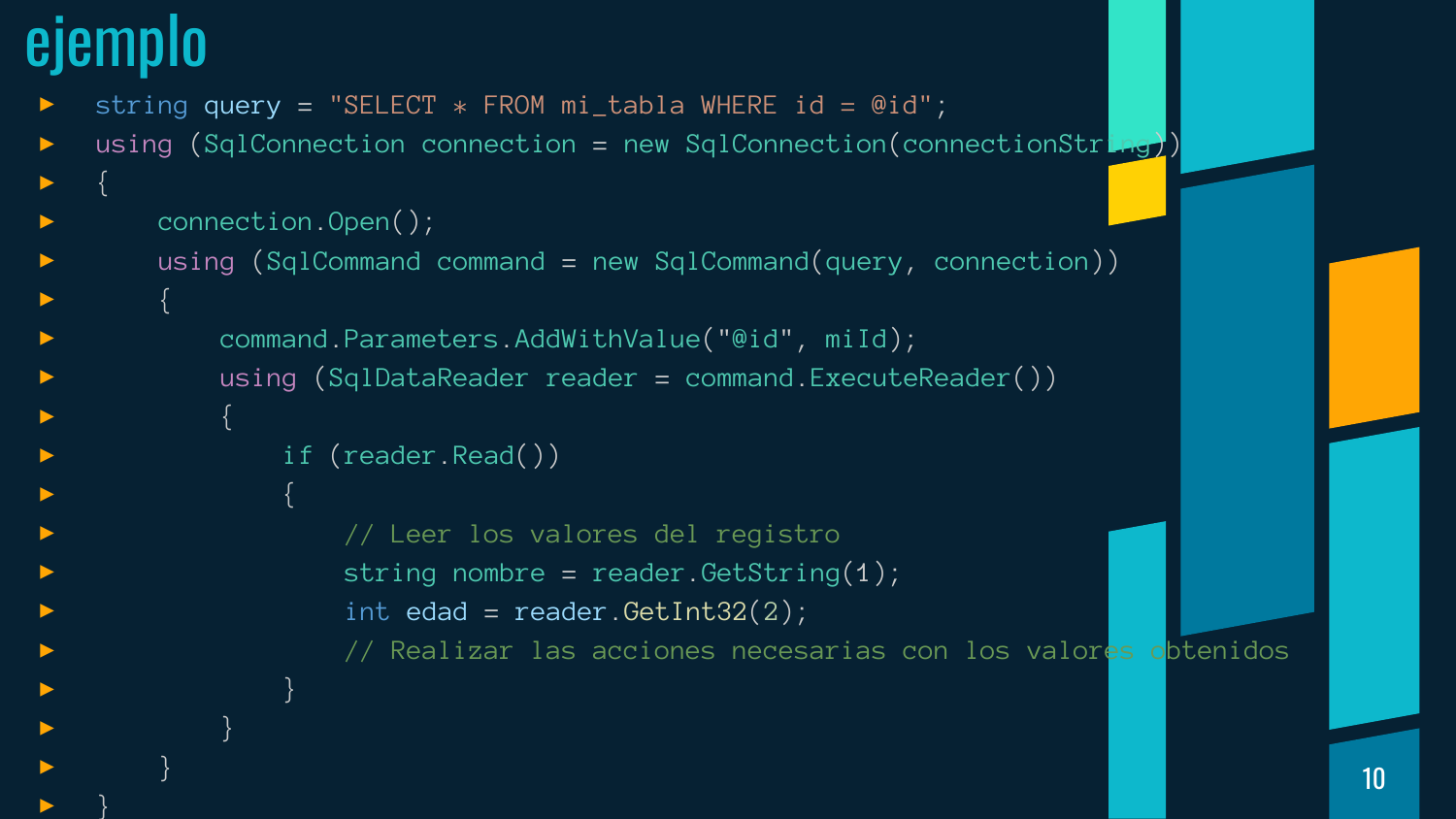

# ejemplo
string query = "SELECT * FROM mi_tabla WHERE id = @id";
using (SqlConnection connection = new SqlConnection(connectionString))
{
    connection.Open();
    using (SqlCommand command = new SqlCommand(query, connection))
    {
        command.Parameters.AddWithValue("@id", miId);
        using (SqlDataReader reader = command.ExecuteReader())
        {
            if (reader.Read())
            {
                // Leer los valores del registro
                string nombre = reader.GetString(1);
                int edad = reader.GetInt32(2);
                // Realizar las acciones necesarias con los valores obtenidos
            }
        }
    }
}

10